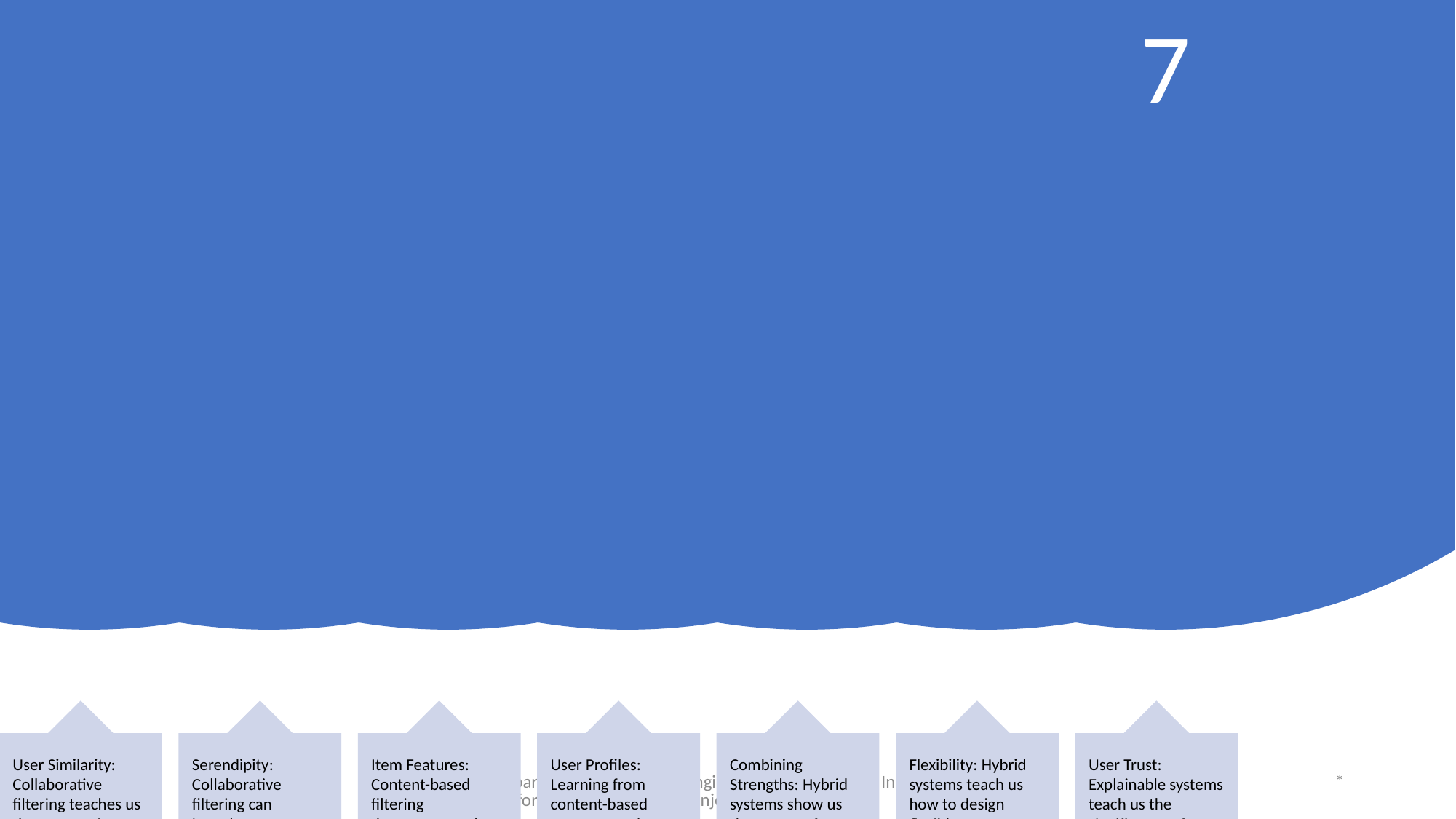

1
User Similarity: Collaborative filtering teaches us the power of leveraging user behavior patterns to identify similar users based on their interactions. Understanding user similarities helps in making accurate recommendations for individuals.
2
Serendipity: Collaborative filtering can introduce users to unexpected items by suggesting items that similar users have liked. This teaches us about the potential of serendipitous discoveries through user-based recommendations.
3
Item Features: Content-based filtering demonstrates the importance of understanding the attributes and features of items. This knowledge can be useful in making recommendations based on user preferences for specific attributes.
4
User Profiles: Learning from content-based systems teaches us how to build user profiles by analyzing the characteristics of items they've interacted with. This insight can lead to better understanding user preferences.
5
Combining Strengths: Hybrid systems show us the power of combining different recommendation techniques to mitigate their individual weaknesses. This approach highlights the value of diverse recommendations and mitigating cold start issues.
6
Flexibility: Hybrid systems teach us how to design flexible architectures that can accommodate various recommendation methods, adjusting to different scenarios and data availability.
7
User Trust: Explainable systems teach us the significance of transparency and user trust. Understanding why a recommendation was made is crucial for users to accept and act on those recommendations.

Department of Computer Engineering, International Institute of Information Technology, Hinjewadi, Pune-411057​
*